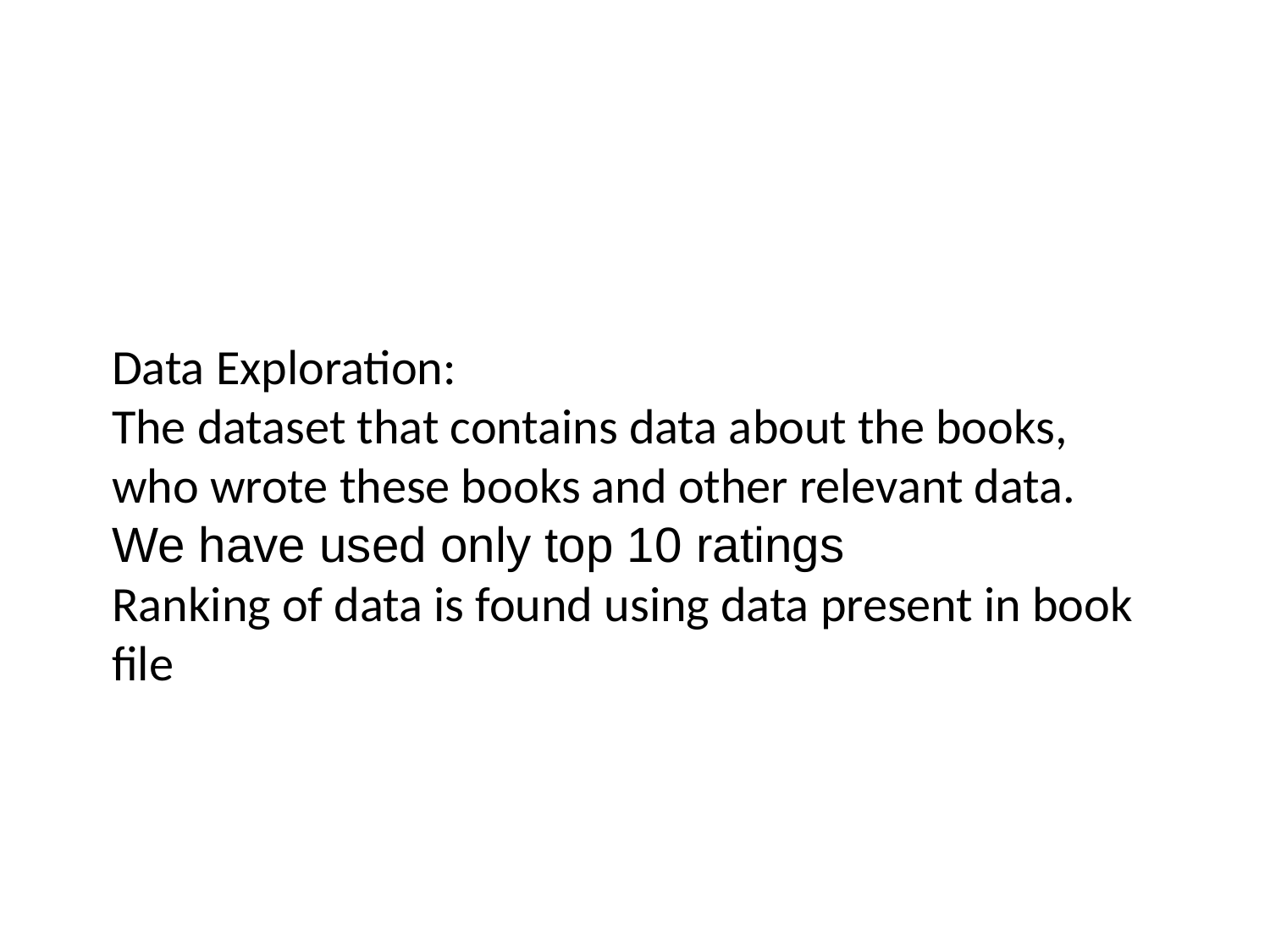

Data Exploration:
The dataset that contains data about the books, who wrote these books and other relevant data.
We have used only top 10 ratings
Ranking of data is found using data present in book file